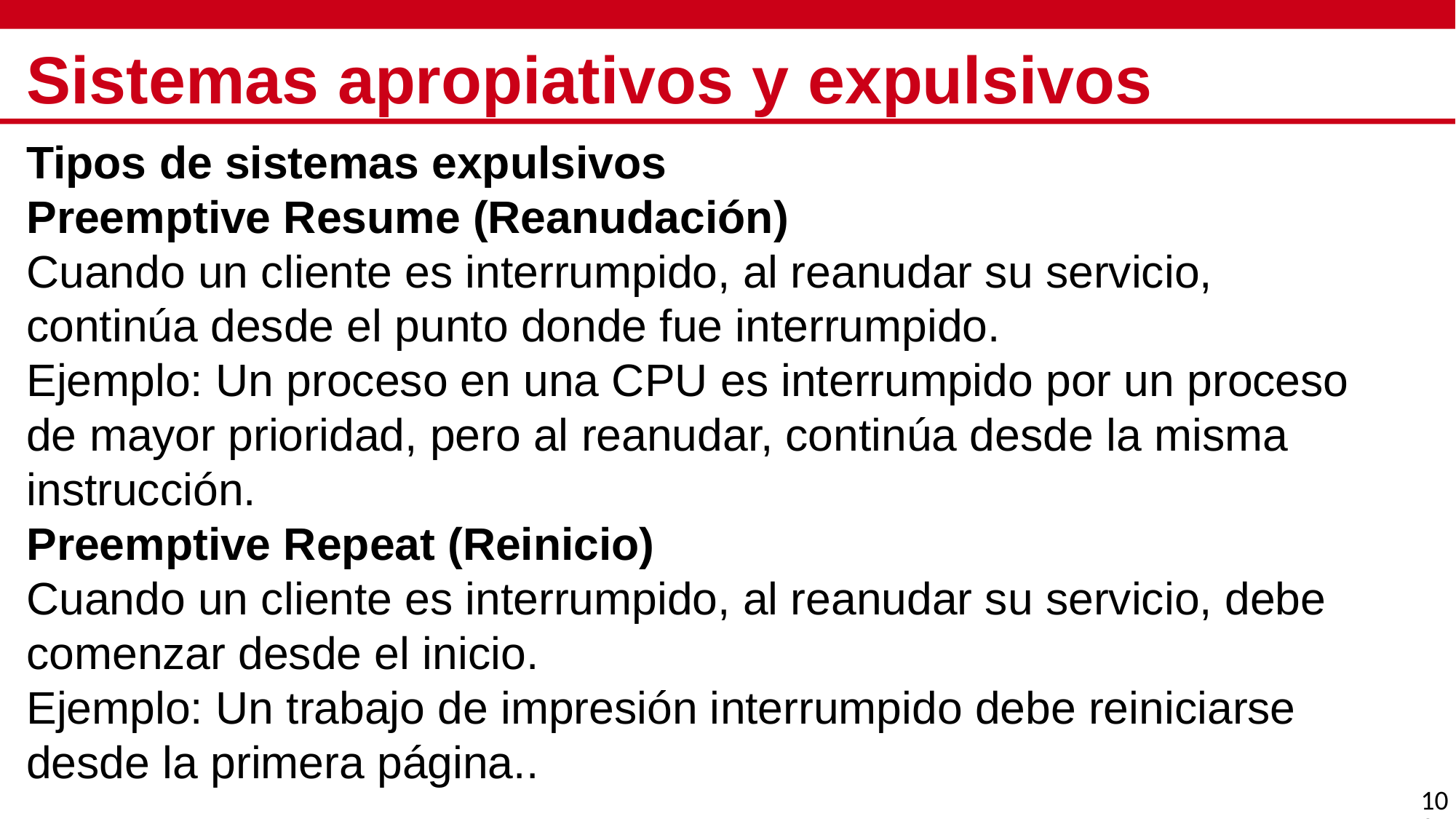

# Sistemas apropiativos y expulsivos
Tipos de sistemas expulsivos
Preemptive Resume (Reanudación)
Cuando un cliente es interrumpido, al reanudar su servicio, continúa desde el punto donde fue interrumpido.
Ejemplo: Un proceso en una CPU es interrumpido por un proceso de mayor prioridad, pero al reanudar, continúa desde la misma instrucción.
Preemptive Repeat (Reinicio)
Cuando un cliente es interrumpido, al reanudar su servicio, debe comenzar desde el inicio.
Ejemplo: Un trabajo de impresión interrumpido debe reiniciarse desde la primera página..
102